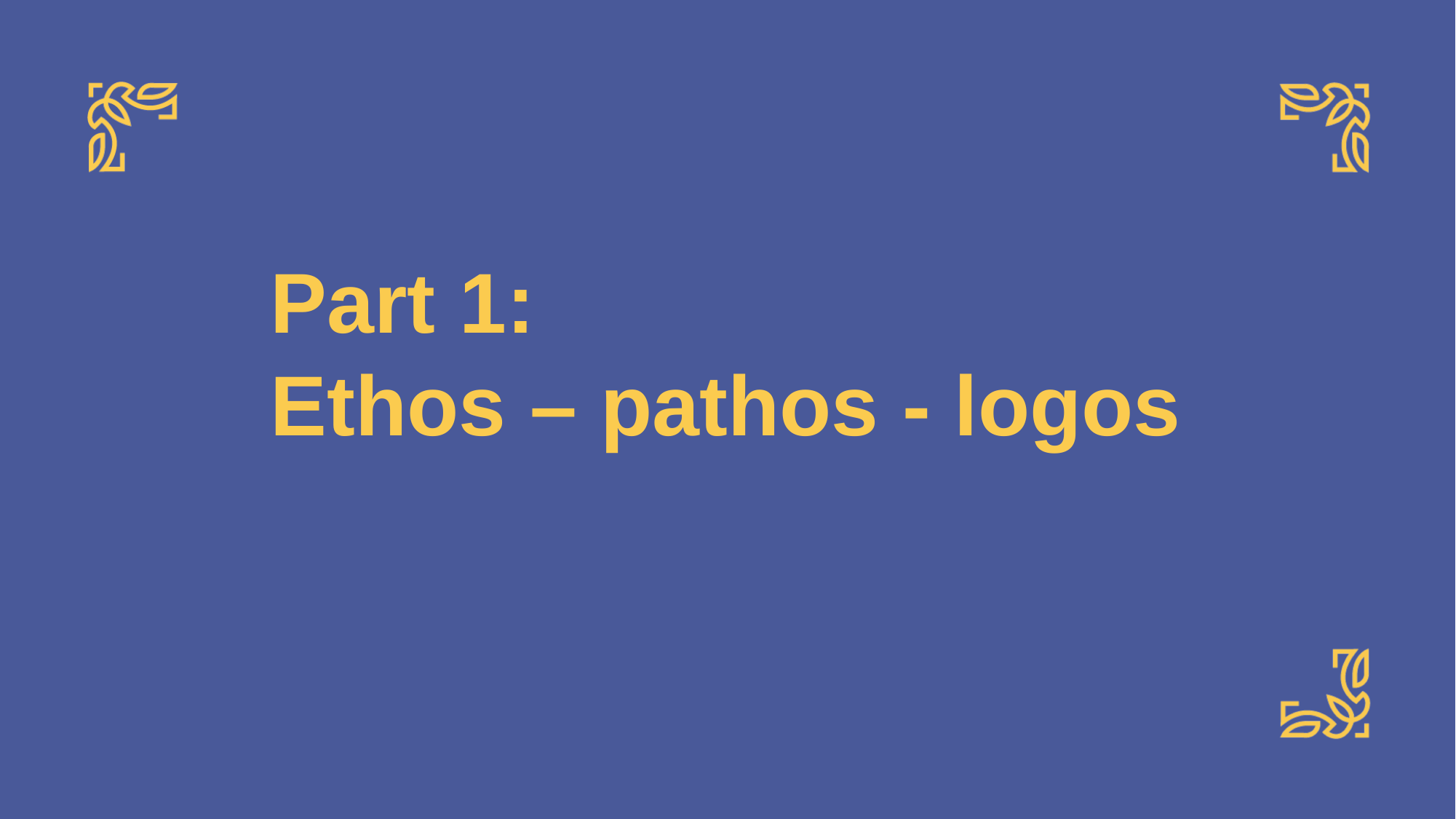

# Part 1: Ethos – pathos - logos